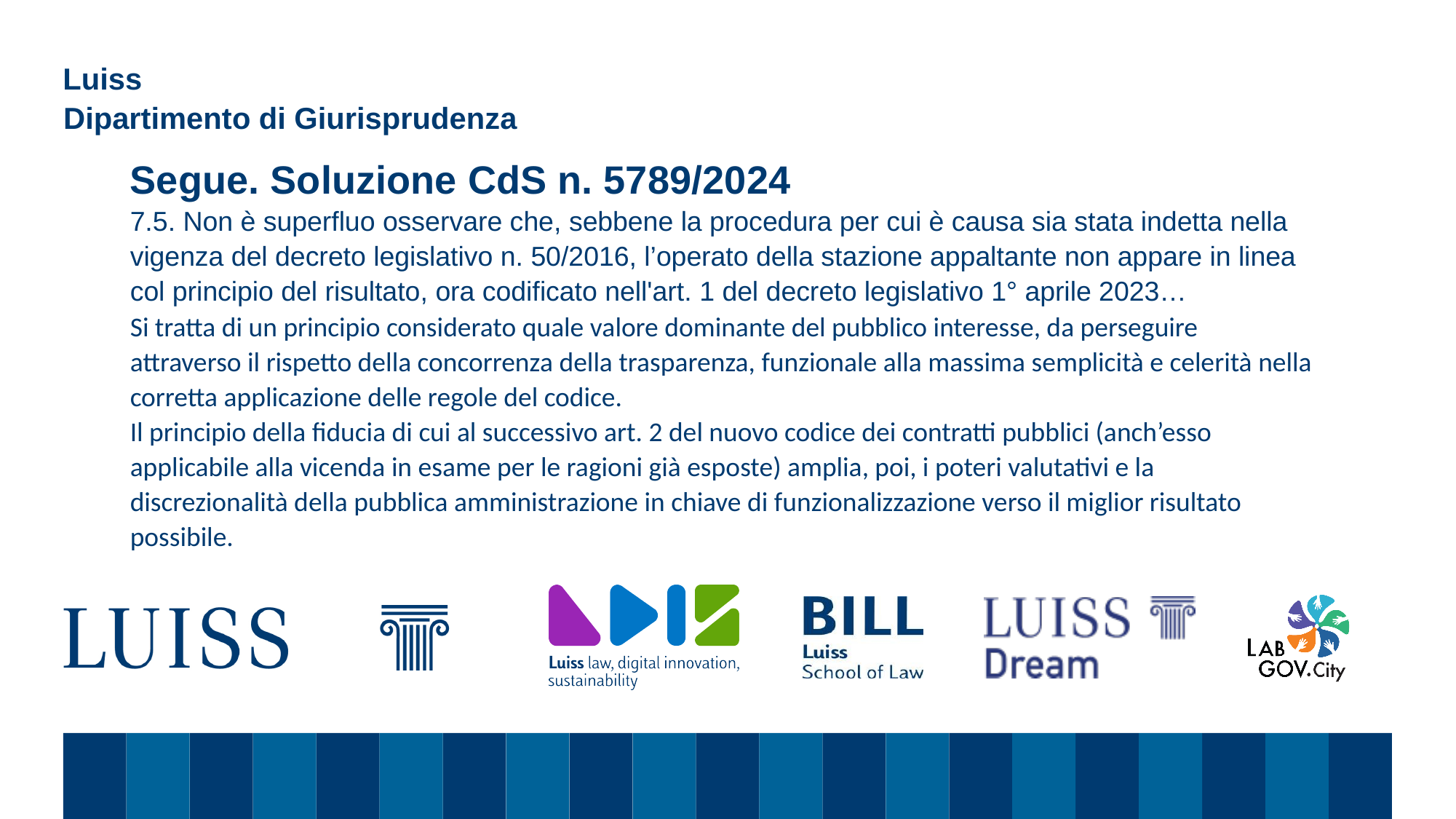

Dipartimento di Giurisprudenza
# Segue. Soluzione CdS n. 5789/2024 7.5. Non è superfluo osservare che, sebbene la procedura per cui è causa sia stata indetta nella vigenza del decreto legislativo n. 50/2016, l’operato della stazione appaltante non appare in linea col principio del risultato, ora codificato nell'art. 1 del decreto legislativo 1° aprile 2023… Si tratta di un principio considerato quale valore dominante del pubblico interesse, da perseguire attraverso il rispetto della concorrenza della trasparenza, funzionale alla massima semplicità e celerità nella corretta applicazione delle regole del codice. Il principio della fiducia di cui al successivo art. 2 del nuovo codice dei contratti pubblici (anch’esso applicabile alla vicenda in esame per le ragioni già esposte) amplia, poi, i poteri valutativi e la discrezionalità della pubblica amministrazione in chiave di funzionalizzazione verso il miglior risultato possibile.